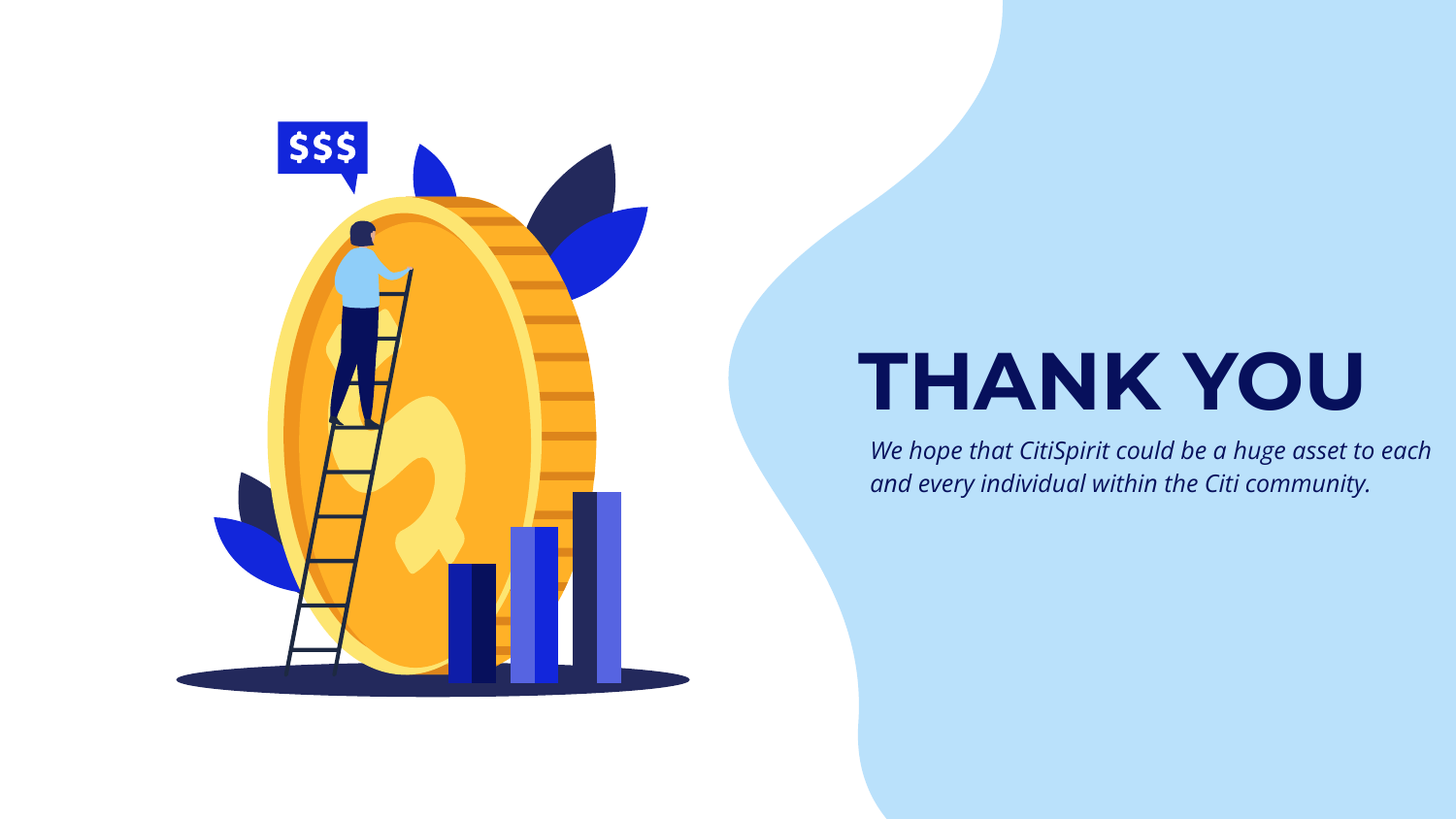

# THANK YOU

We hope that CitiSpirit could be a huge asset to each and every individual within the Citi community.